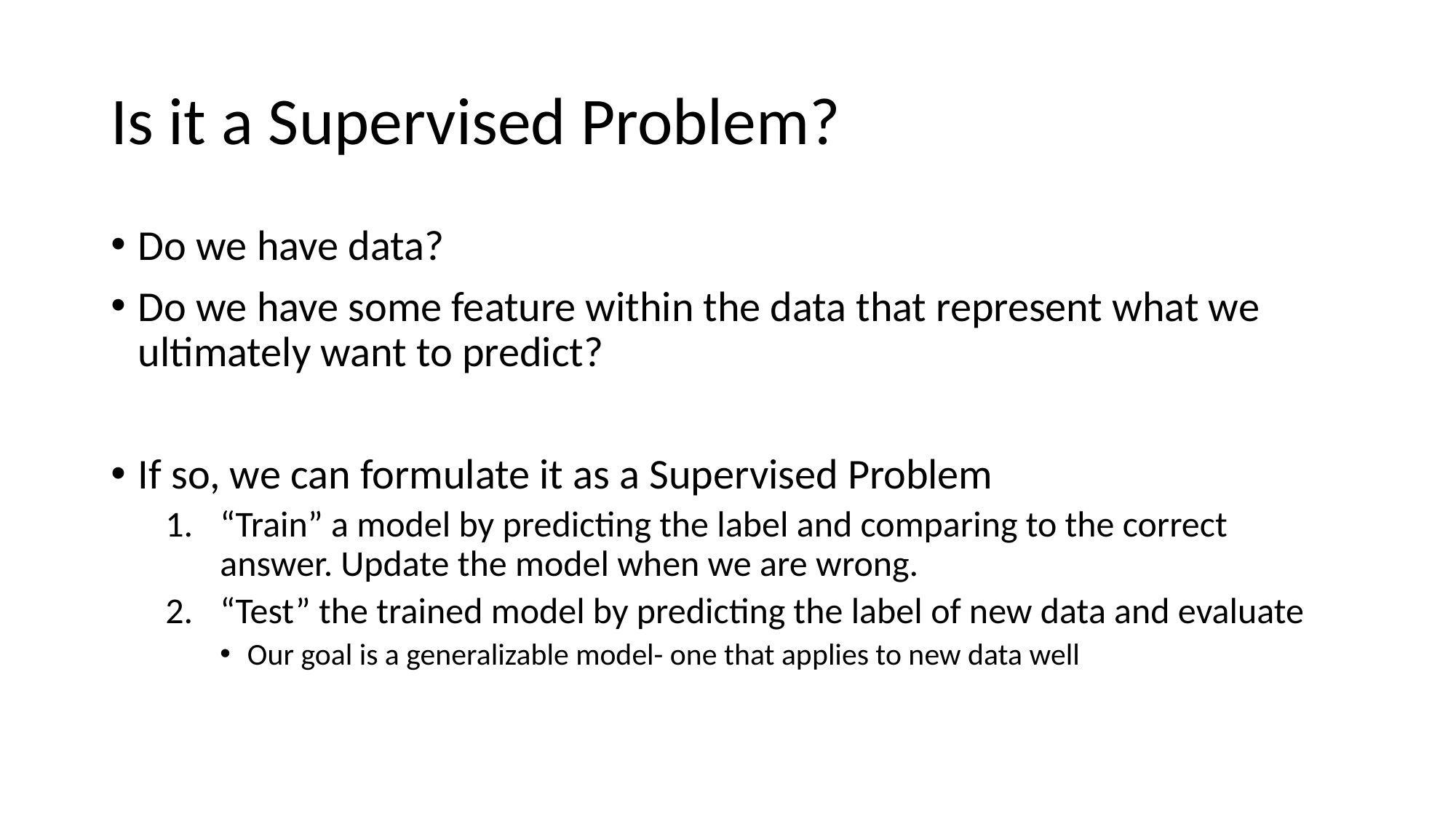

# Is it a Supervised Problem?
Do we have data?
Do we have some feature within the data that represent what we ultimately want to predict?

If so, we can formulate it as a Supervised Problem
“Train” a model by predicting the label and comparing to the correct answer. Update the model when we are wrong.
“Test” the trained model by predicting the label of new data and evaluate
Our goal is a generalizable model- one that applies to new data well